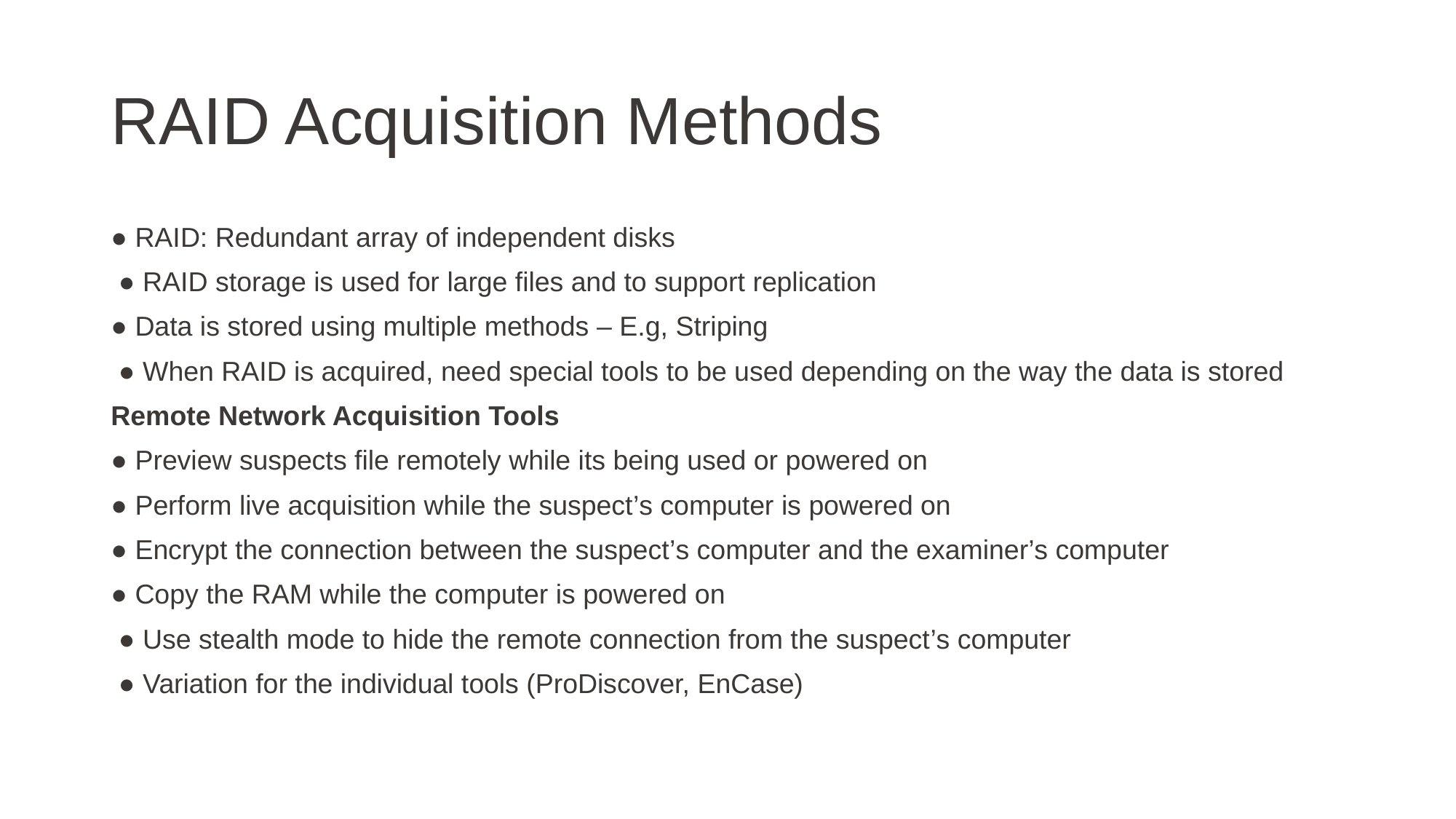

# RAID Acquisition Methods
● RAID: Redundant array of independent disks
 ● RAID storage is used for large files and to support replication
● Data is stored using multiple methods – E.g, Striping
 ● When RAID is acquired, need special tools to be used depending on the way the data is stored
Remote Network Acquisition Tools
● Preview suspects file remotely while its being used or powered on
● Perform live acquisition while the suspect’s computer is powered on
● Encrypt the connection between the suspect’s computer and the examiner’s computer
● Copy the RAM while the computer is powered on
 ● Use stealth mode to hide the remote connection from the suspect’s computer
 ● Variation for the individual tools (ProDiscover, EnCase)